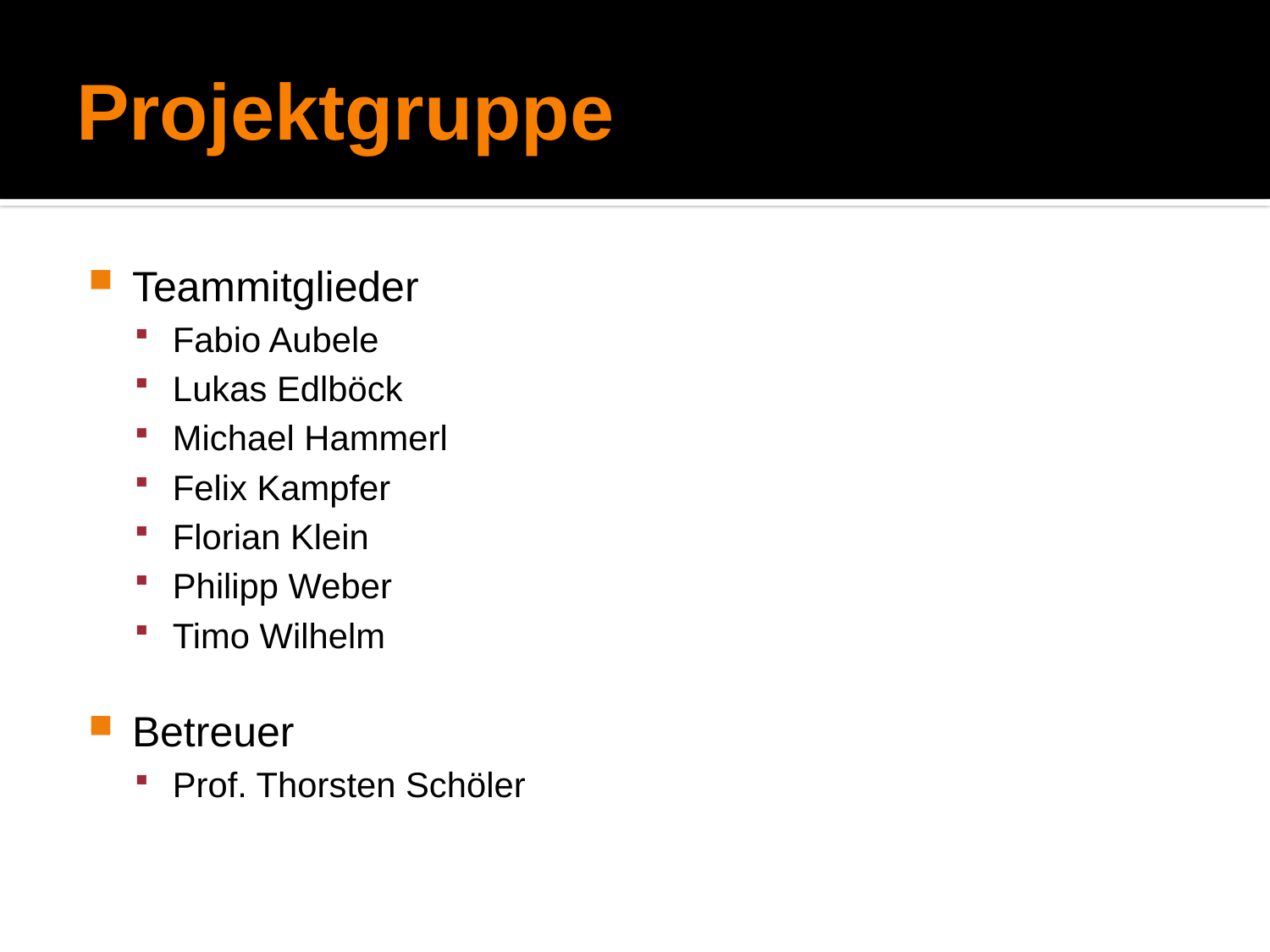

# Projektgruppe
Teammitglieder
Fabio Aubele
Lukas Edlböck
Michael Hammerl
Felix Kampfer
Florian Klein
Philipp Weber
Timo Wilhelm

Betreuer
Prof. Thorsten Schöler